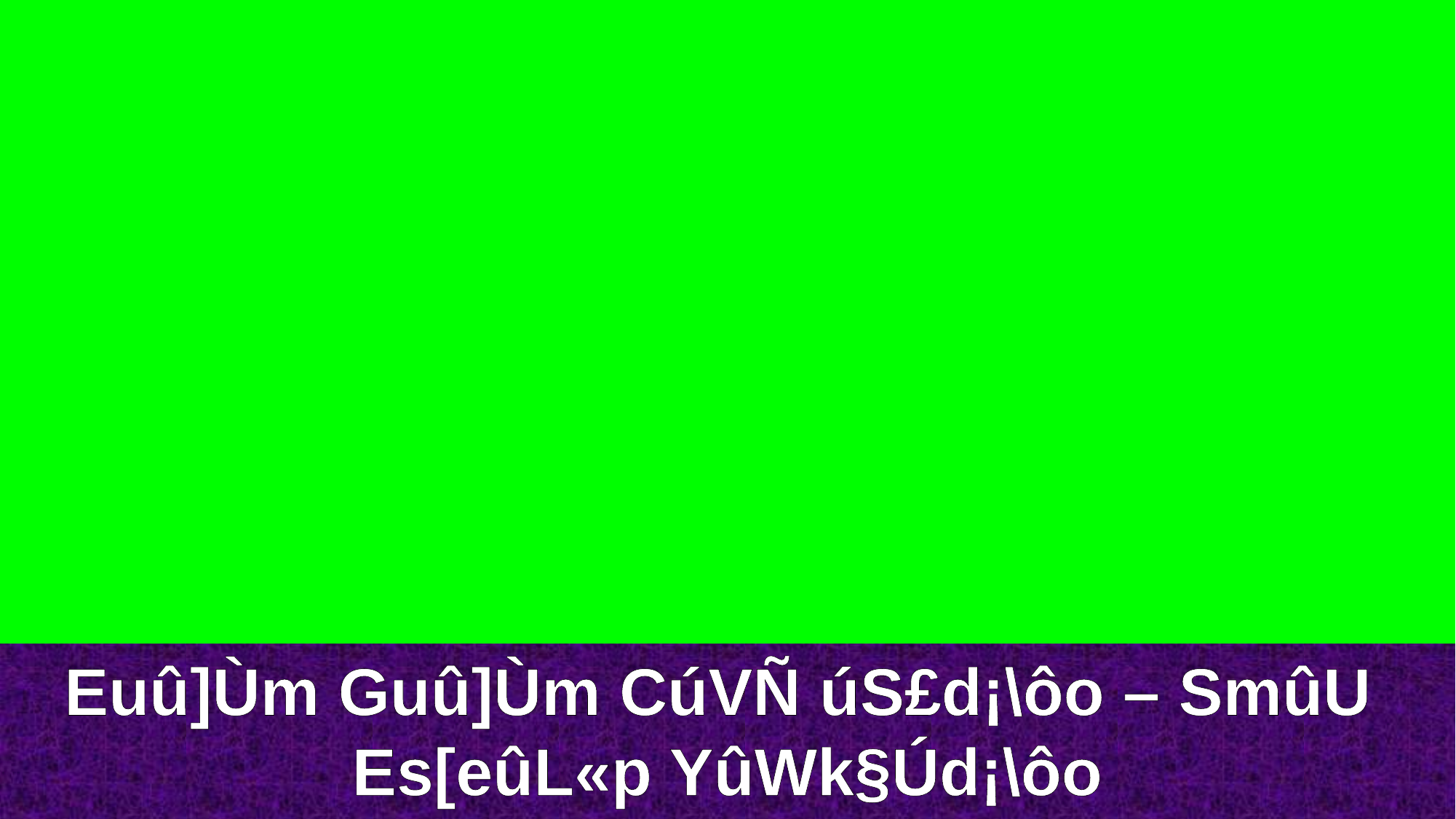

Euû]Ùm Guû]Ùm CúVÑ úS£d¡\ôo – SmûU
Es[eûL«p YûWk§Úd¡\ôo